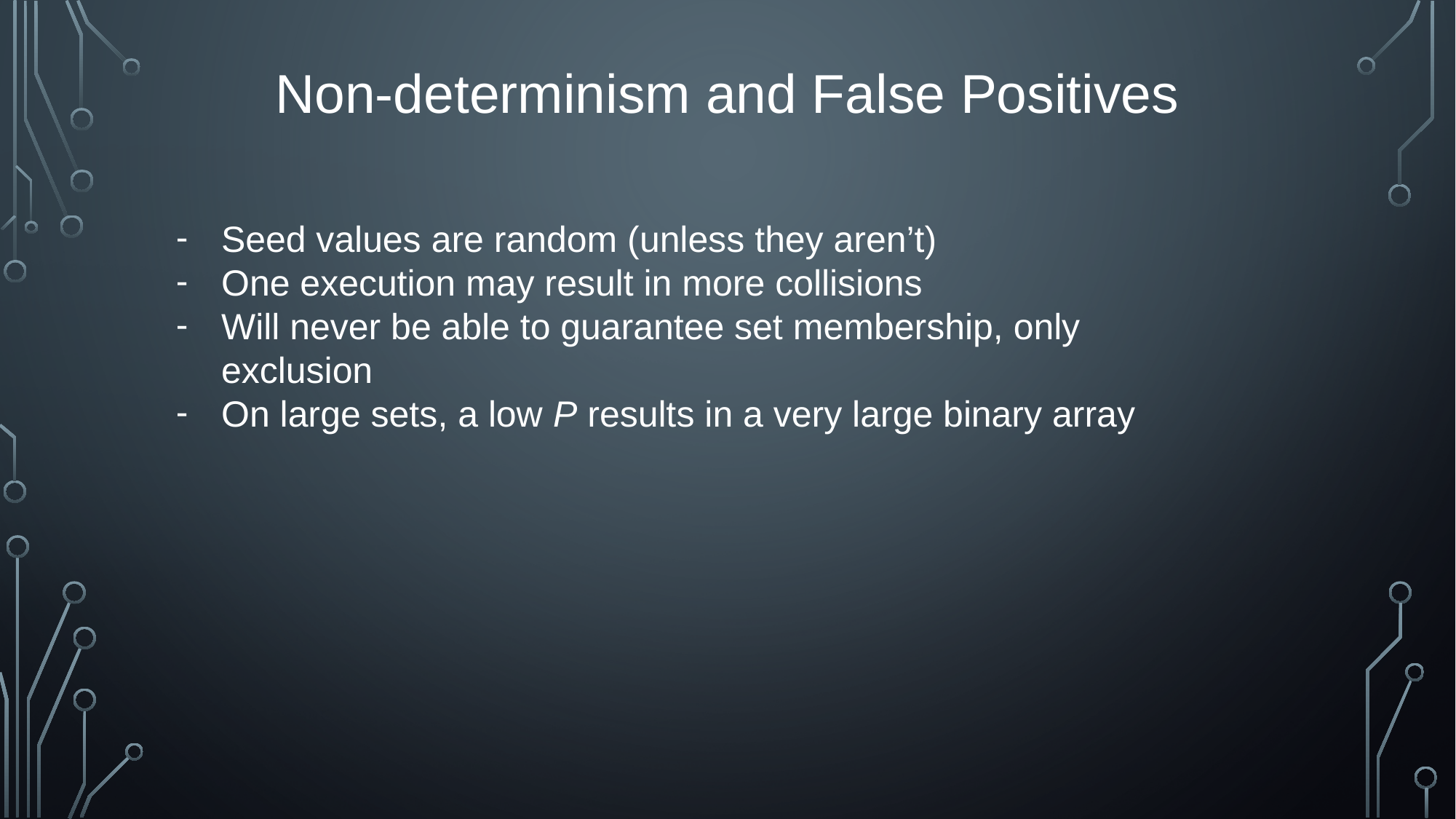

# Non-determinism and False Positives
Seed values are random (unless they aren’t)
One execution may result in more collisions
Will never be able to guarantee set membership, only exclusion
On large sets, a low P results in a very large binary array